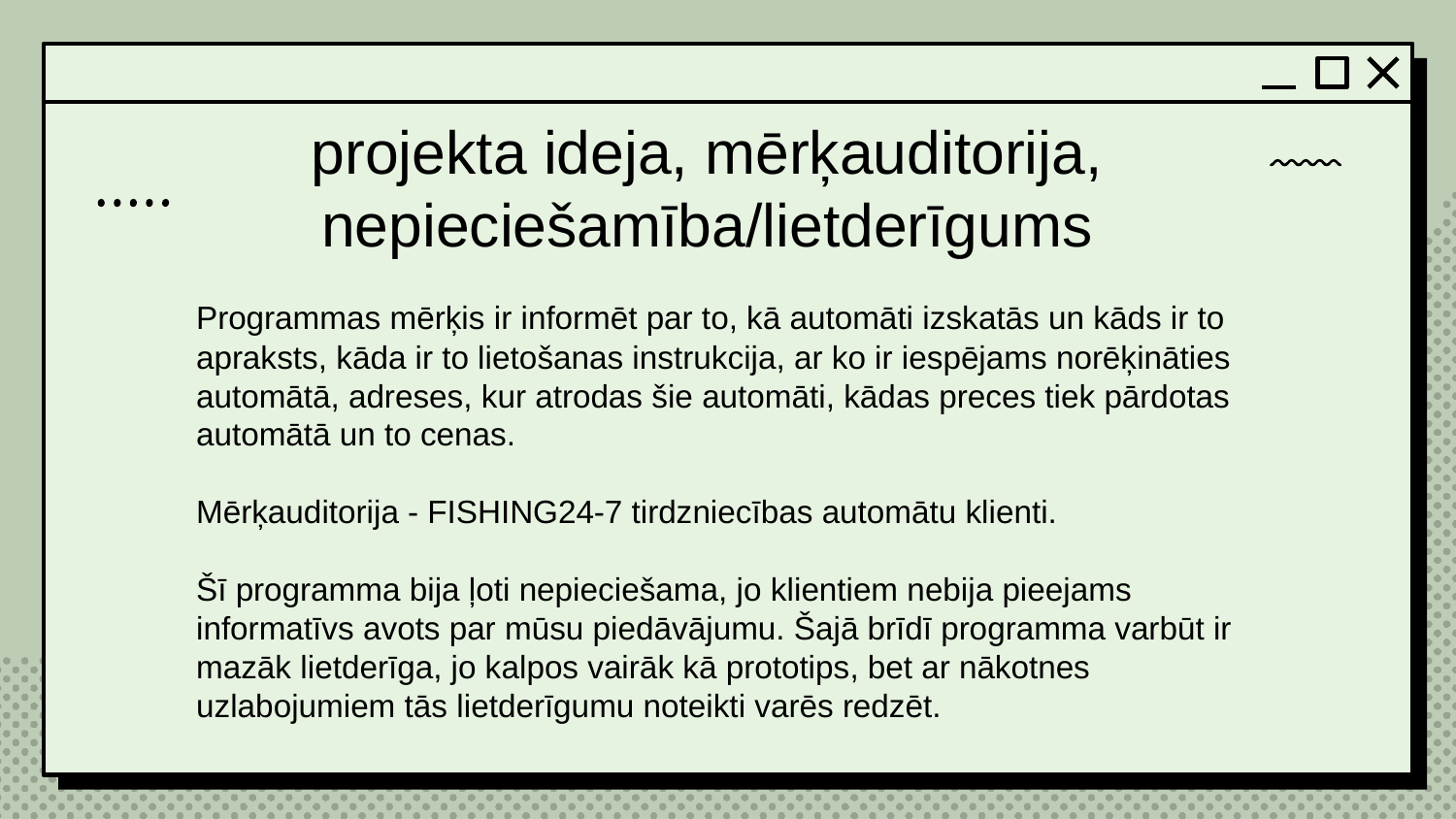

# projekta ideja, mērķauditorija, nepieciešamība/lietderīgums

Programmas mērķis ir informēt par to, kā automāti izskatās un kāds ir to apraksts, kāda ir to lietošanas instrukcija, ar ko ir iespējams norēķināties automātā, adreses, kur atrodas šie automāti, kādas preces tiek pārdotas automātā un to cenas.

Mērķauditorija - FISHING24-7 tirdzniecības automātu klienti.

Šī programma bija ļoti nepieciešama, jo klientiem nebija pieejams informatīvs avots par mūsu piedāvājumu. Šajā brīdī programma varbūt ir mazāk lietderīga, jo kalpos vairāk kā prototips, bet ar nākotnes uzlabojumiem tās lietderīgumu noteikti varēs redzēt.